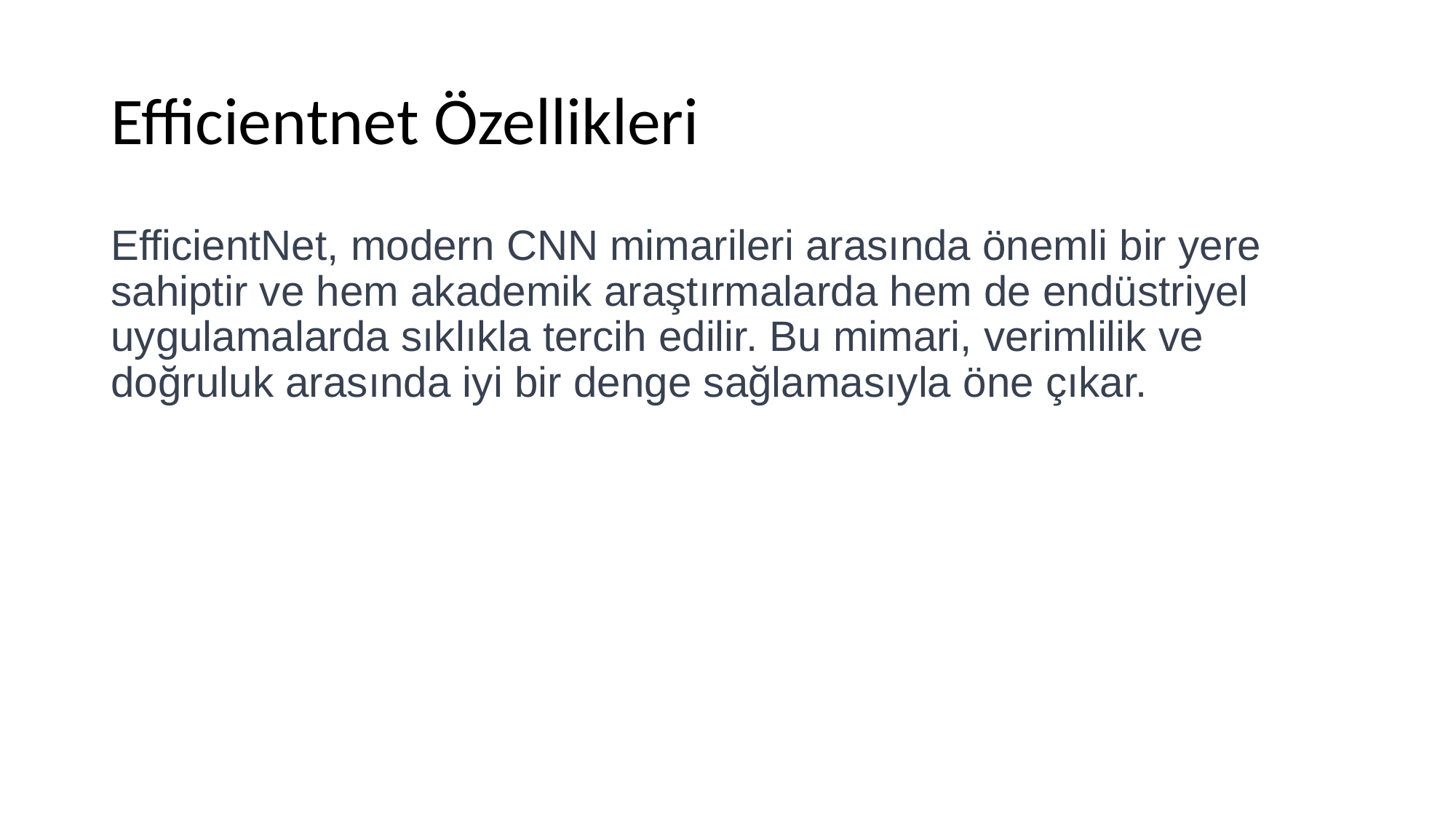

# Efficientnet Özellikleri
EfficientNet, modern CNN mimarileri arasında önemli bir yere sahiptir ve hem akademik araştırmalarda hem de endüstriyel uygulamalarda sıklıkla tercih edilir. Bu mimari, verimlilik ve doğruluk arasında iyi bir denge sağlamasıyla öne çıkar.